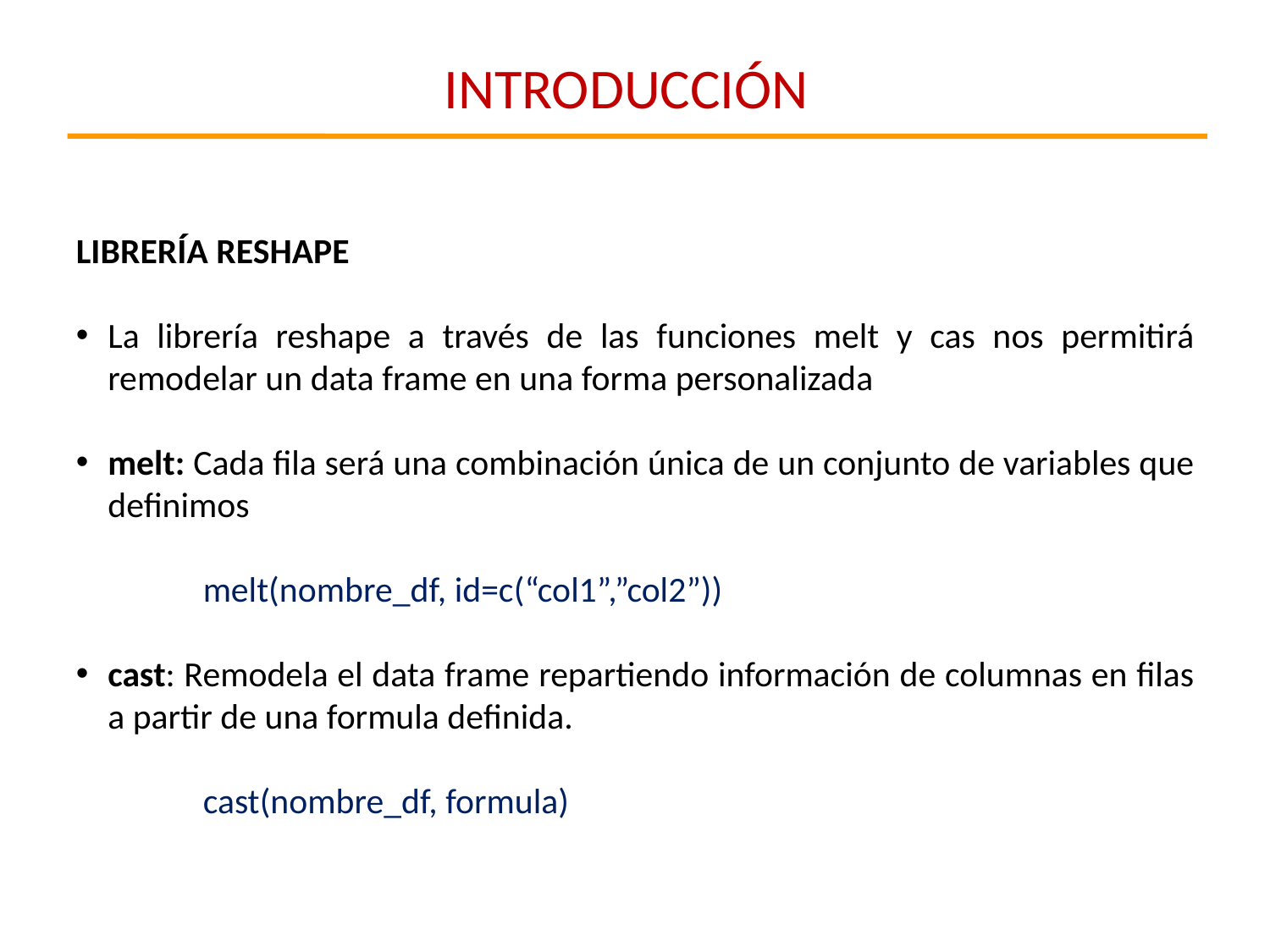

INTRODUCCIÓN

LIBRERÍA RESHAPE

La librería reshape a través de las funciones melt y cas nos permitirá remodelar un data frame en una forma personalizada

melt: Cada fila será una combinación única de un conjunto de variables que definimos

	melt(nombre_df, id=c(“col1”,”col2”))

cast: Remodela el data frame repartiendo información de columnas en filas a partir de una formula definida.

	cast(nombre_df, formula)